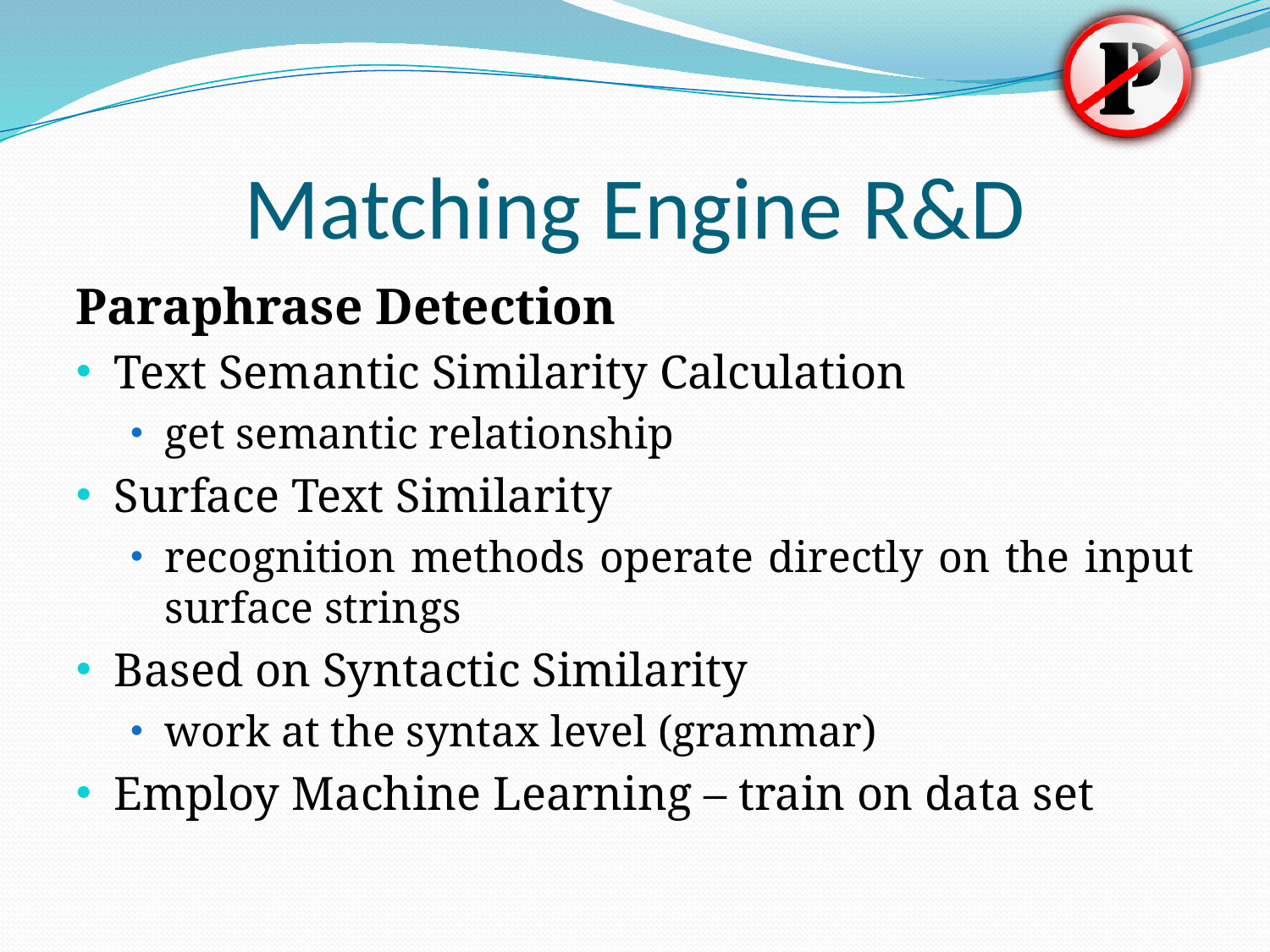

# Matching Engine R&D
Paraphrase Detection
Text Semantic Similarity Calculation
get semantic relationship
Surface Text Similarity
recognition methods operate directly on the input surface strings
Based on Syntactic Similarity
work at the syntax level (grammar)
Employ Machine Learning – train on data set